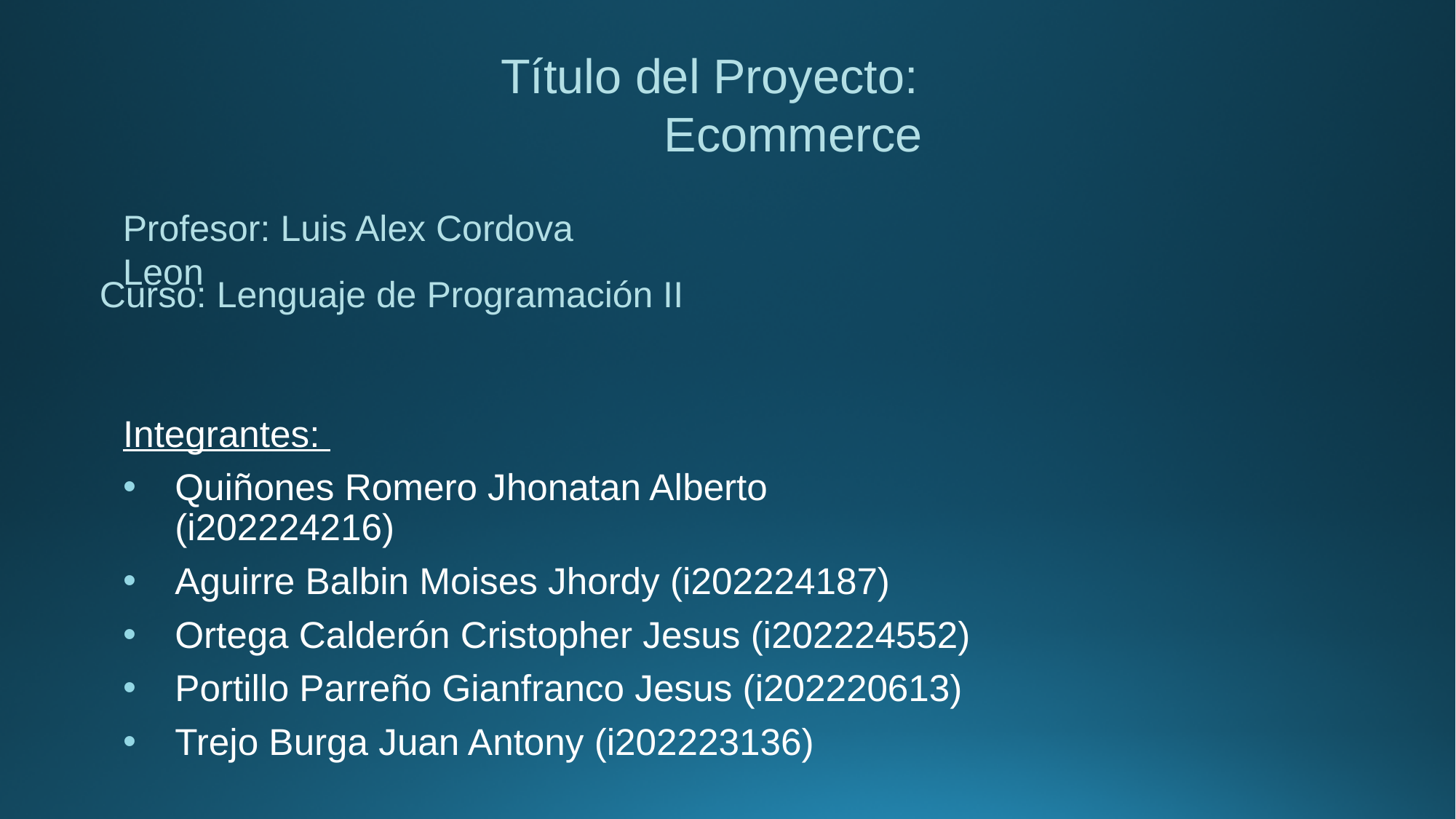

Título del Proyecto:
	    Ecommerce
Profesor: Luis Alex Cordova Leon

Curso: Lenguaje de Programación II
Integrantes:
Quiñones Romero Jhonatan Alberto (i202224216)
Aguirre Balbin Moises Jhordy (i202224187)
Ortega Calderón Cristopher Jesus (i202224552)
Portillo Parreño Gianfranco Jesus (i202220613)
Trejo Burga Juan Antony (i202223136)